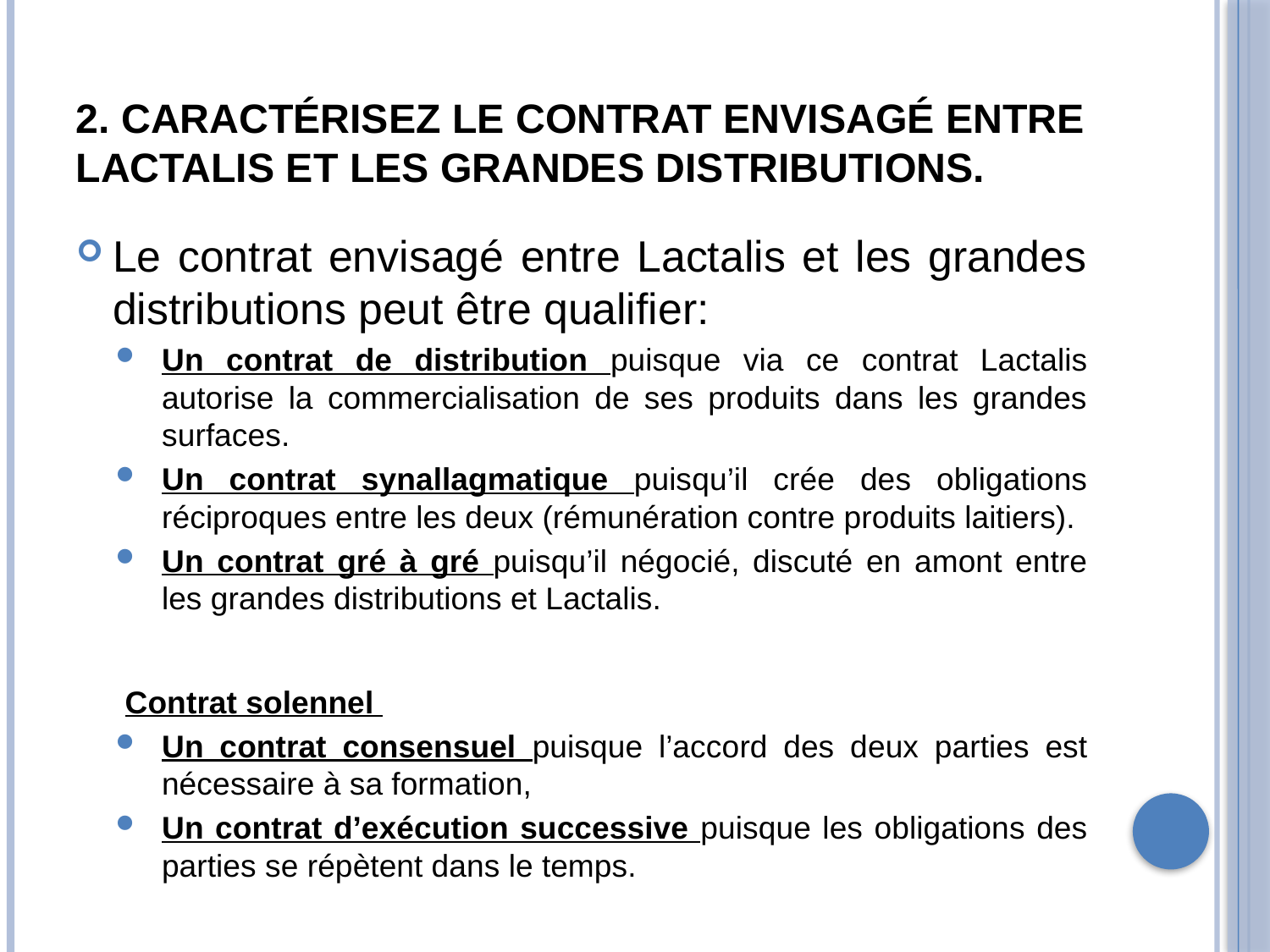

# 2. Caractérisez le contrat envisagé entre Lactalis et les grandes distributions.
Le contrat envisagé entre Lactalis et les grandes distributions peut être qualifier:
Un contrat de distribution puisque via ce contrat Lactalis autorise la commercialisation de ses produits dans les grandes surfaces.
Un contrat synallagmatique puisqu’il crée des obligations réciproques entre les deux (rémunération contre produits laitiers).
Un contrat gré à gré puisqu’il négocié, discuté en amont entre les grandes distributions et Lactalis.

Contrat solennel
Un contrat consensuel puisque l’accord des deux parties est nécessaire à sa formation,
Un contrat d’exécution successive puisque les obligations des parties se répètent dans le temps.